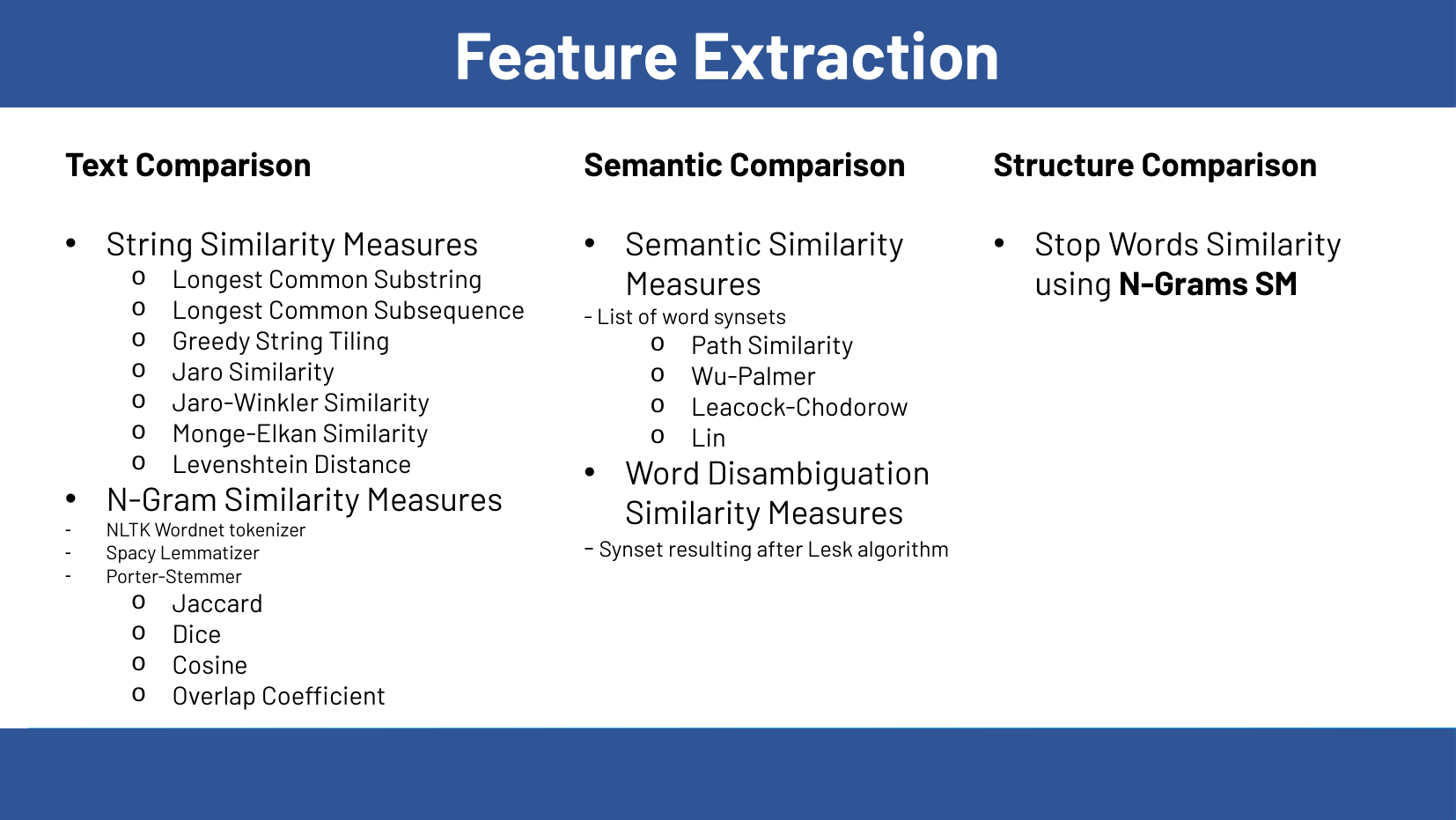

Feature Extraction
Text Comparison

String Similarity Measures
Longest Common Substring
Longest Common Subsequence
Greedy String Tiling
Jaro Similarity
Jaro-Winkler Similarity
Monge-Elkan Similarity
Levenshtein Distance
N-Gram Similarity Measures
NLTK Wordnet tokenizer
Spacy Lemmatizer
Porter-Stemmer
Jaccard
Dice
Cosine
Overlap Coefficient

Semantic Comparison

Semantic Similarity Measures
- List of word synsets
Path Similarity
Wu-Palmer
Leacock-Chodorow
Lin
Word Disambiguation Similarity Measures
- Synset resulting after Lesk algorithm

Structure Comparison

Stop Words Similarity using N-Grams SM